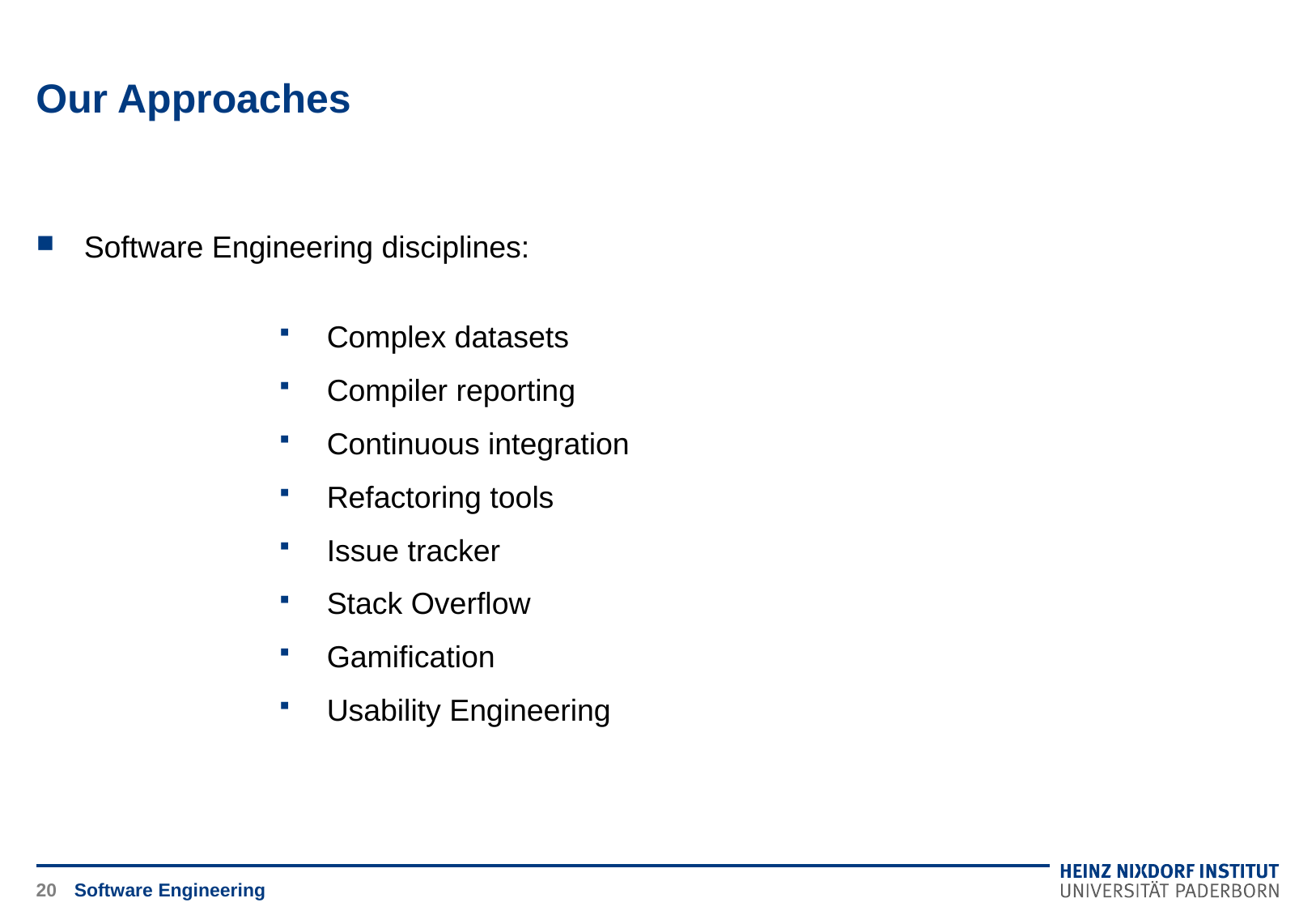

# Our Approaches

Software Engineering disciplines:
Complex datasets
Compiler reporting
Continuous integration
Refactoring tools
Issue tracker
Stack Overflow
Gamification
Usability Engineering
20
Software Engineering